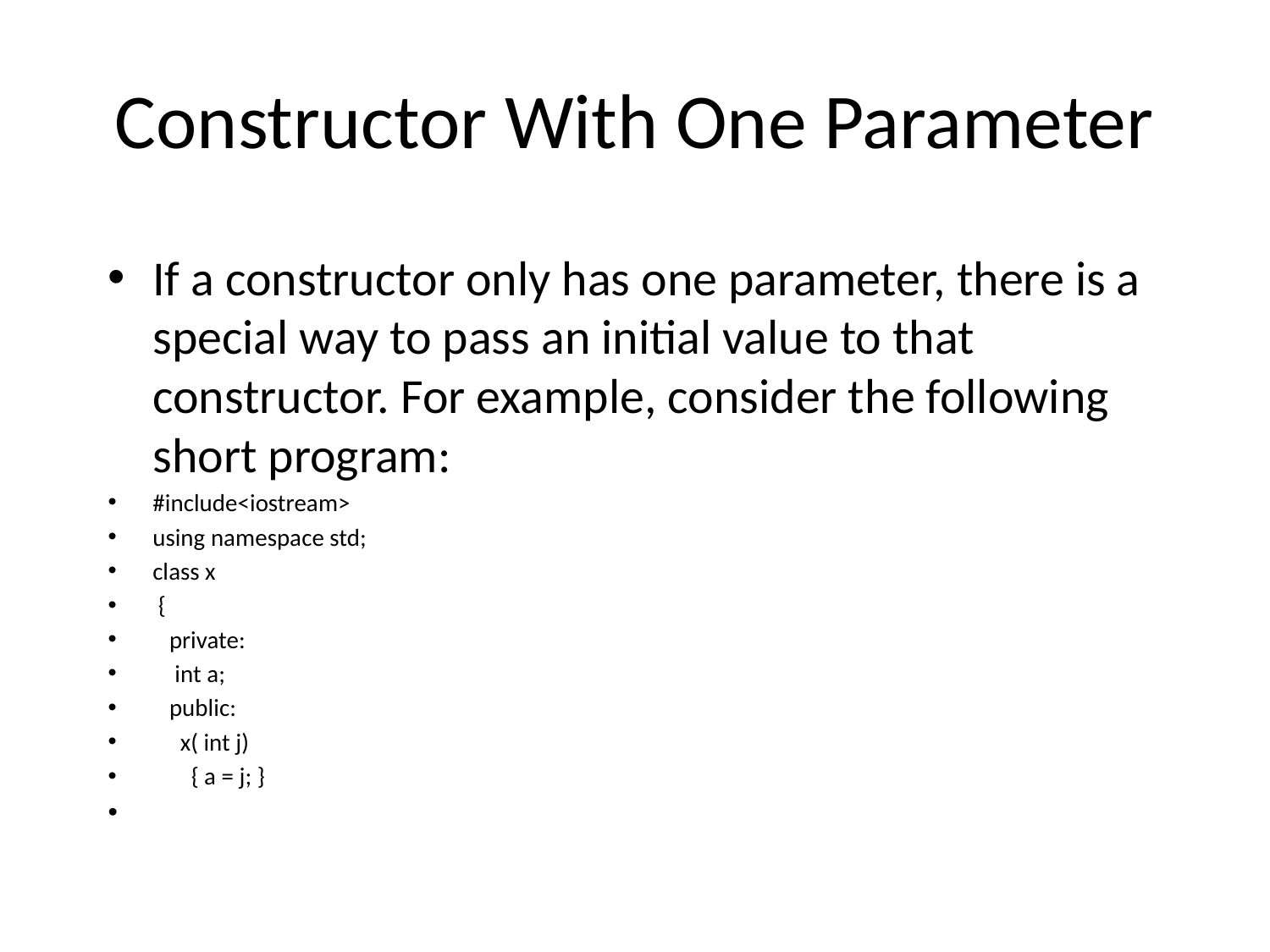

# Constructor With One Parameter
If a constructor only has one parameter, there is a special way to pass an initial value to that constructor. For example, consider the following short program:
#include<iostream>
using namespace std;
class x
 {
   private:
    int a;
   public:
     x( int j)
       { a = j; }